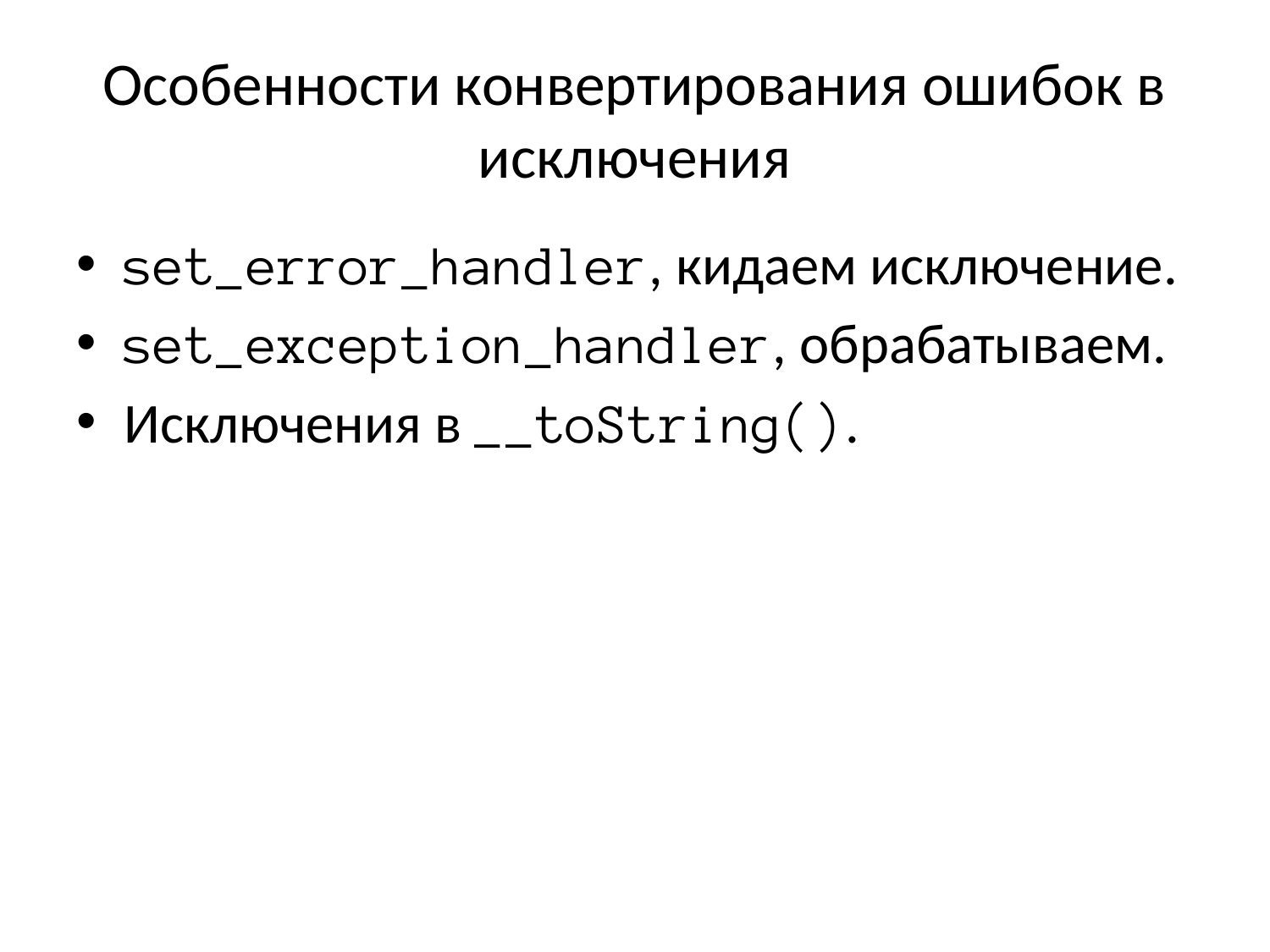

# Особенности конвертирования ошибок в исключения
set_error_handler, кидаем исключение.
set_exception_handler, обрабатываем.
Исключения в __toString().